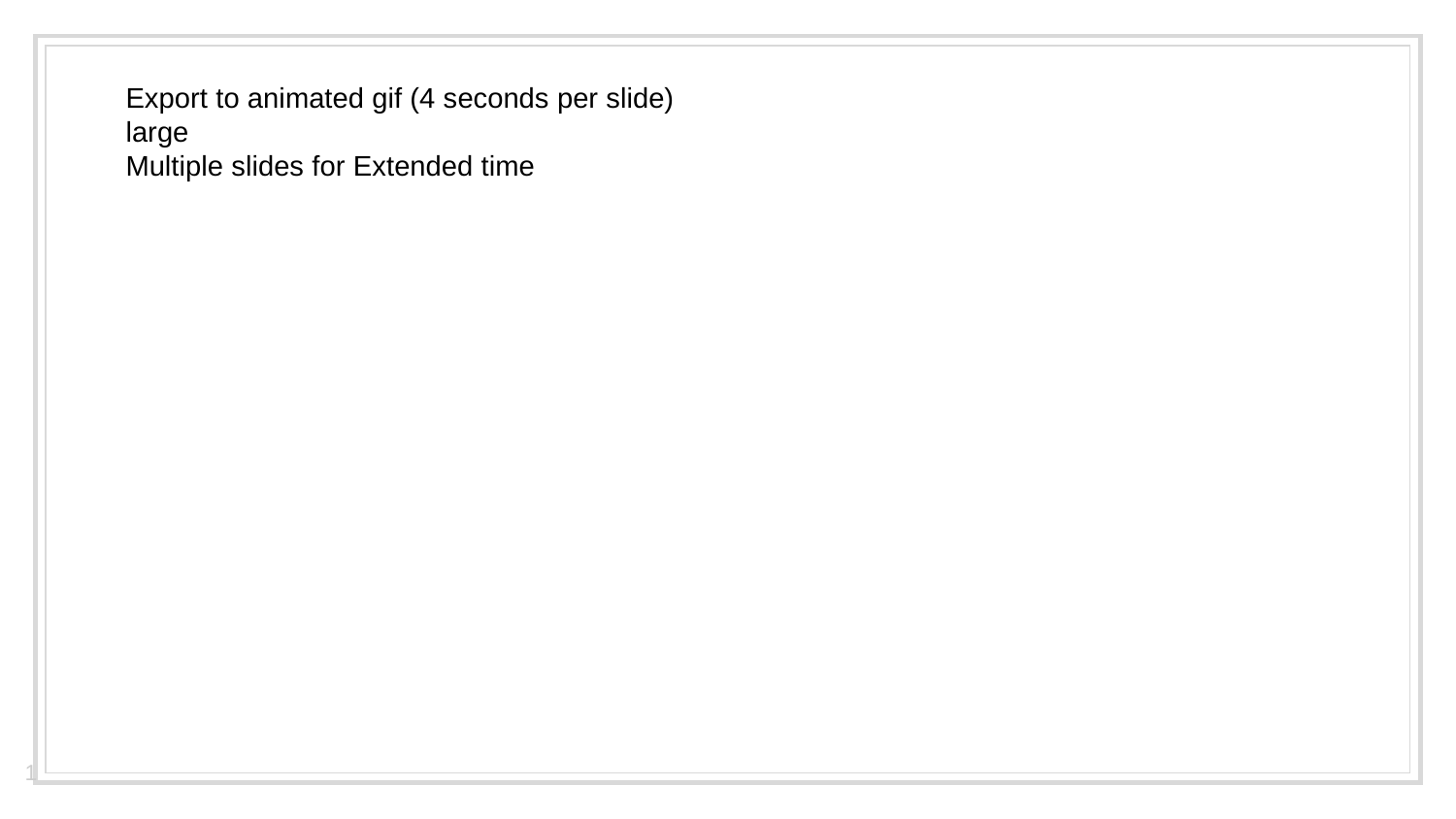

Export to animated gif (4 seconds per slide) large
Multiple slides for Extended time
1